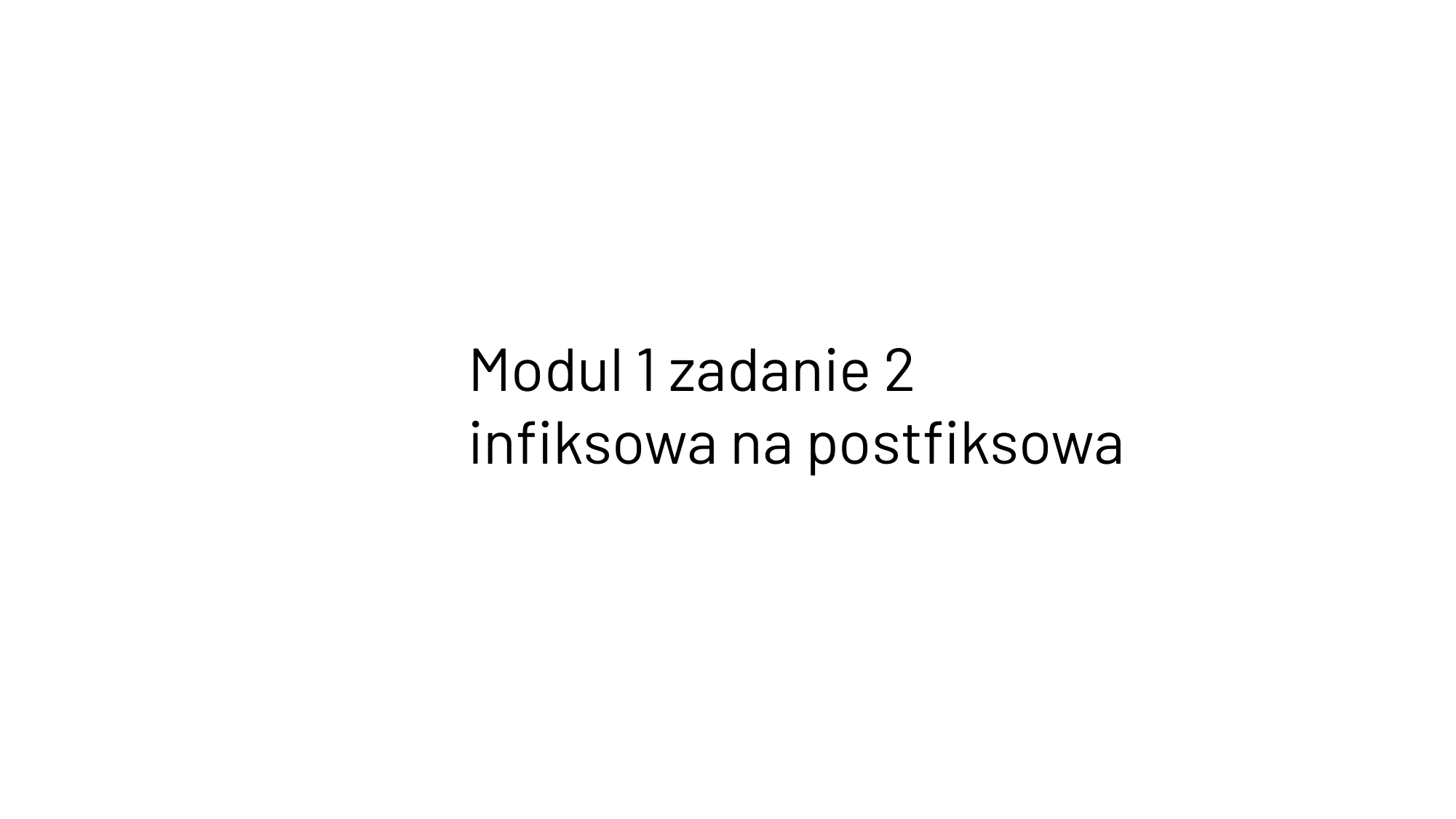

Modul 1 zadanie 2
infiksowa na postfiksowa